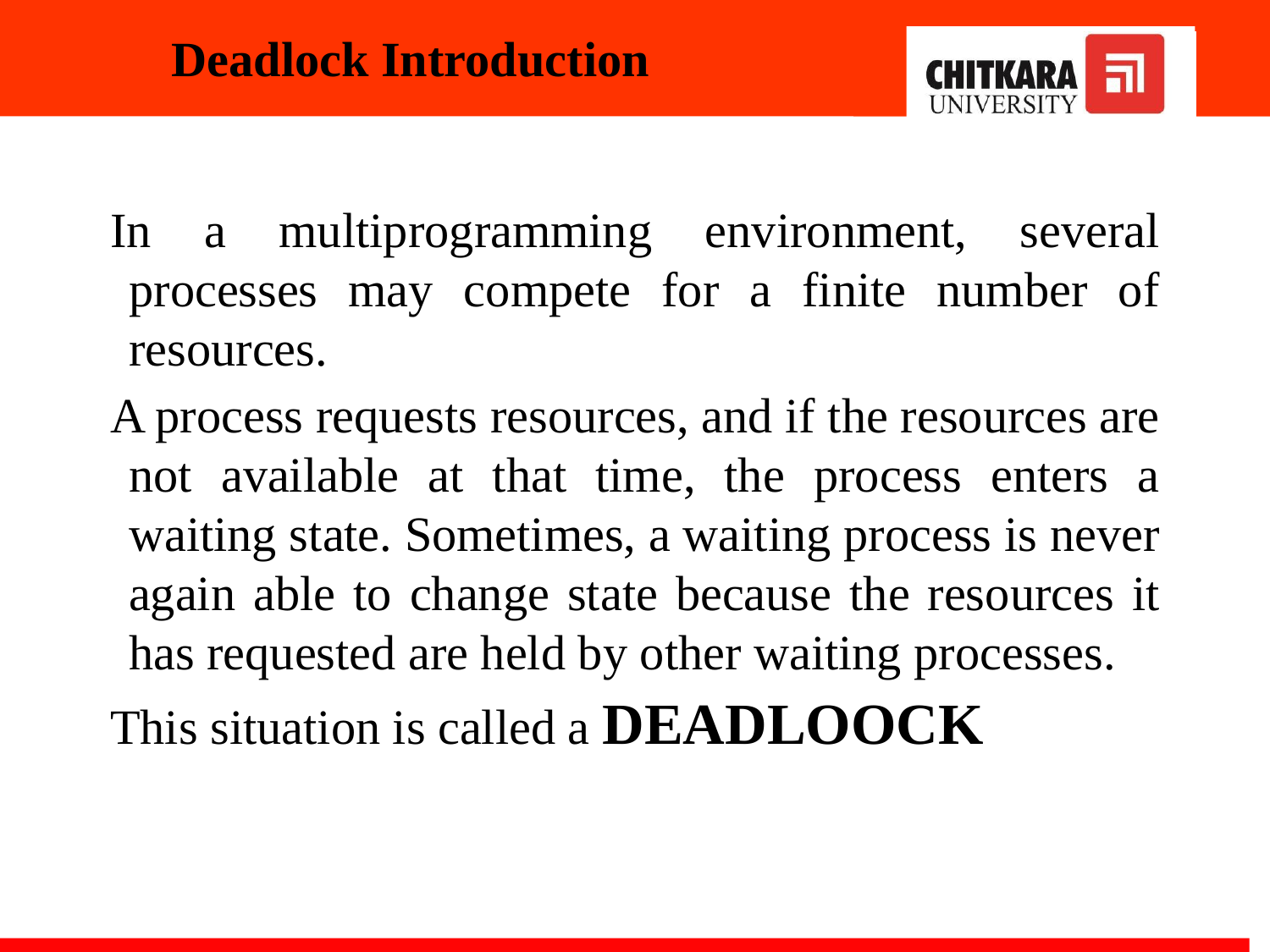

# Deadlock Introduction
In a multiprogramming environment, several processes may compete for a finite number of resources.
A process requests resources, and if the resources are not available at that time, the process enters a waiting state. Sometimes, a waiting process is never again able to change state because the resources it has requested are held by other waiting processes.
This situation is called a DEADLOOCK